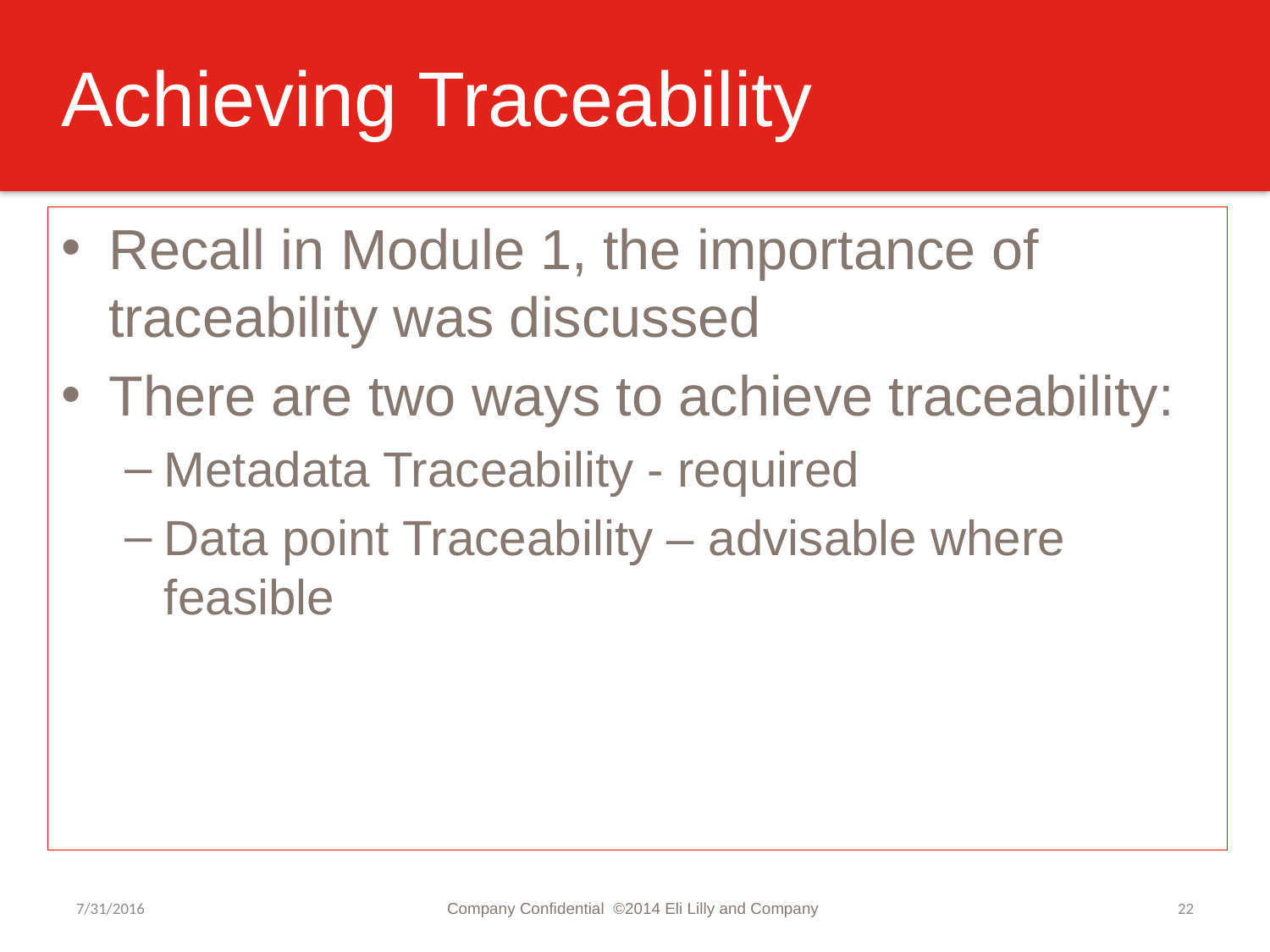

# Achieving Traceability
Recall in Module 1, the importance of traceability was discussed
There are two ways to achieve traceability:
Metadata Traceability - required
Data point Traceability – advisable where feasible

7/31/2016
Company Confidential  ©2014 Eli Lilly and Company
22